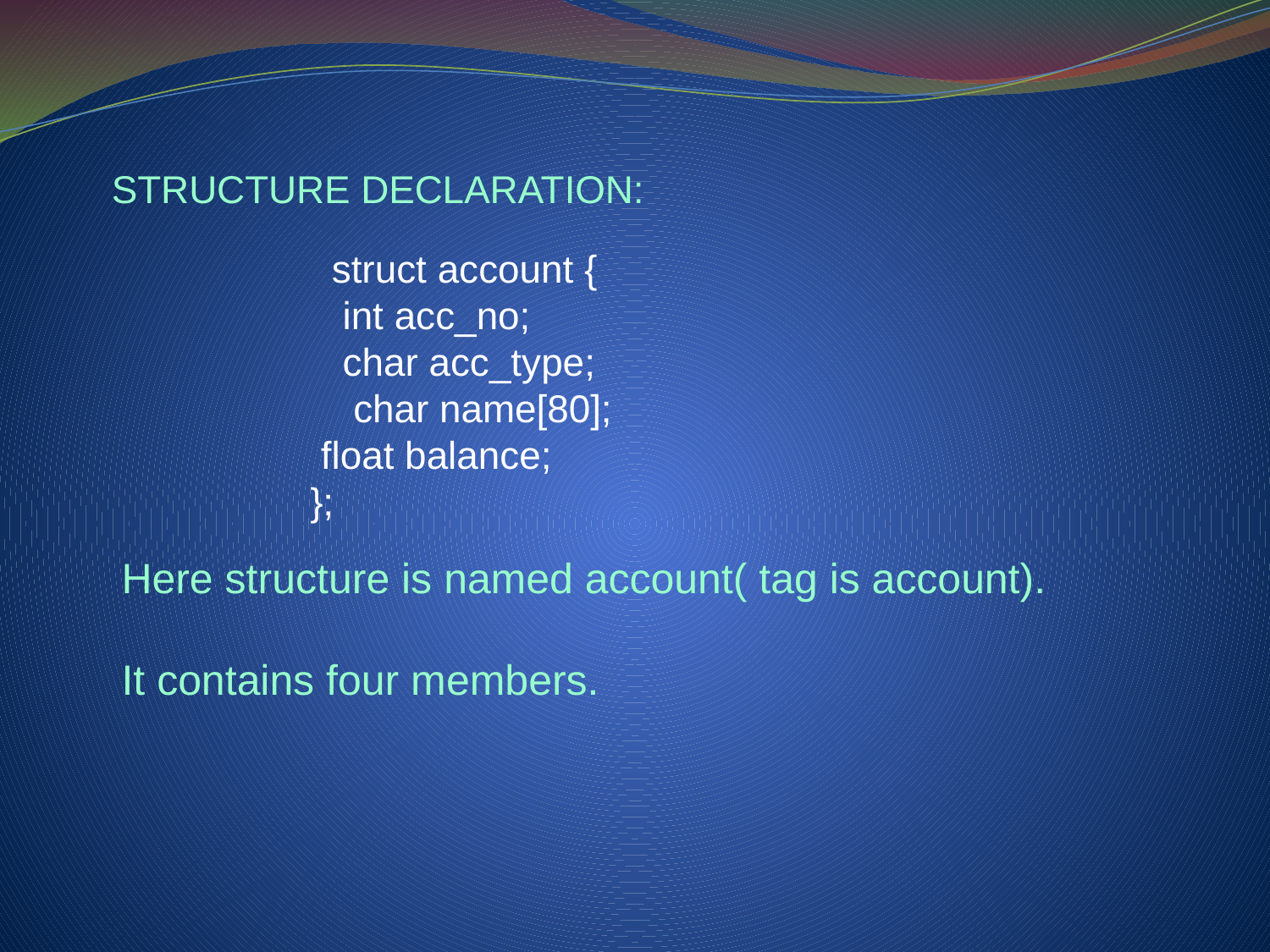

STRUCTURE DECLARATION:
  struct account {
   int acc_no;
   char acc_type;
    char name[80];
 float balance;
};
Here structure is named account( tag is account).

It contains four members.